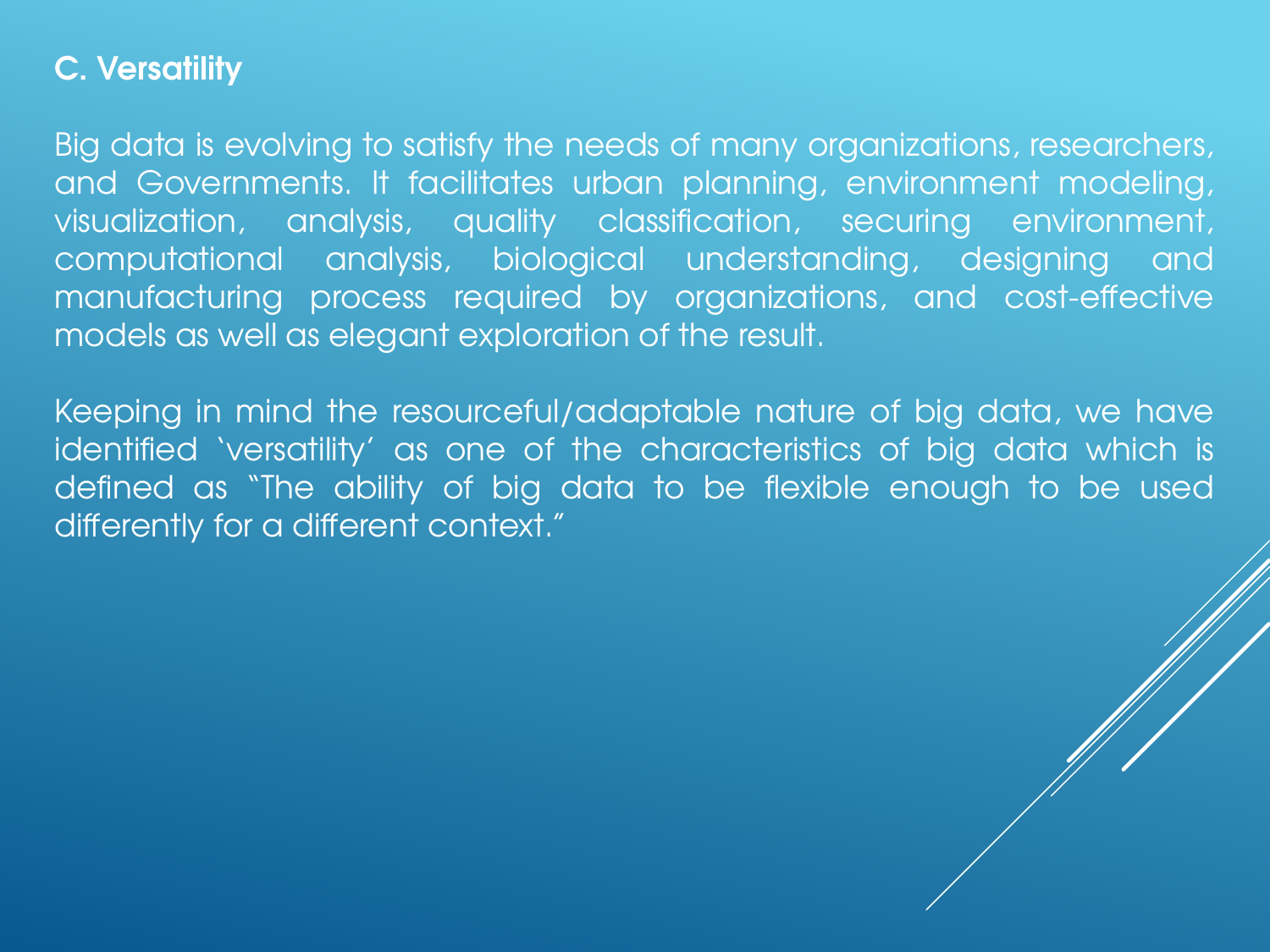

C. Versatility

Big data is evolving to satisfy the needs of many organizations, researchers, and Governments. It facilitates urban planning, environment modeling, visualization, analysis, quality classification, securing environment, computational analysis, biological understanding, designing and manufacturing process required by organizations, and cost-effective models as well as elegant exploration of the result.

Keeping in mind the resourceful/adaptable nature of big data, we have identified ‘versatility’ as one of the characteristics of big data which is defined as “The ability of big data to be flexible enough to be used differently for a different context.”